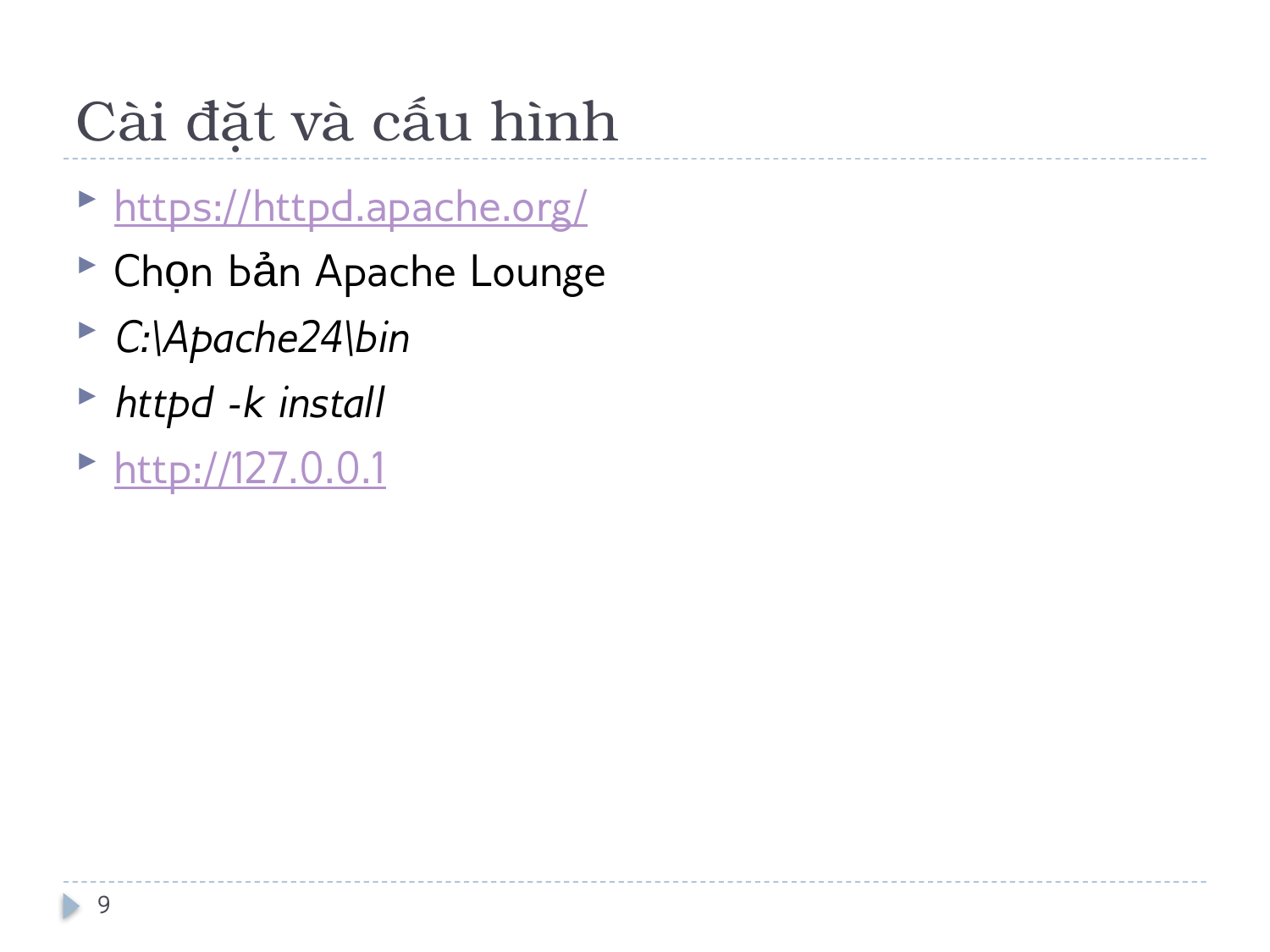

# Cài đặt và cấu hình
https://httpd.apache.org/
Chọn bản Apache Lounge
C:\Apache24\bin
httpd -k install
http://127.0.0.1
9